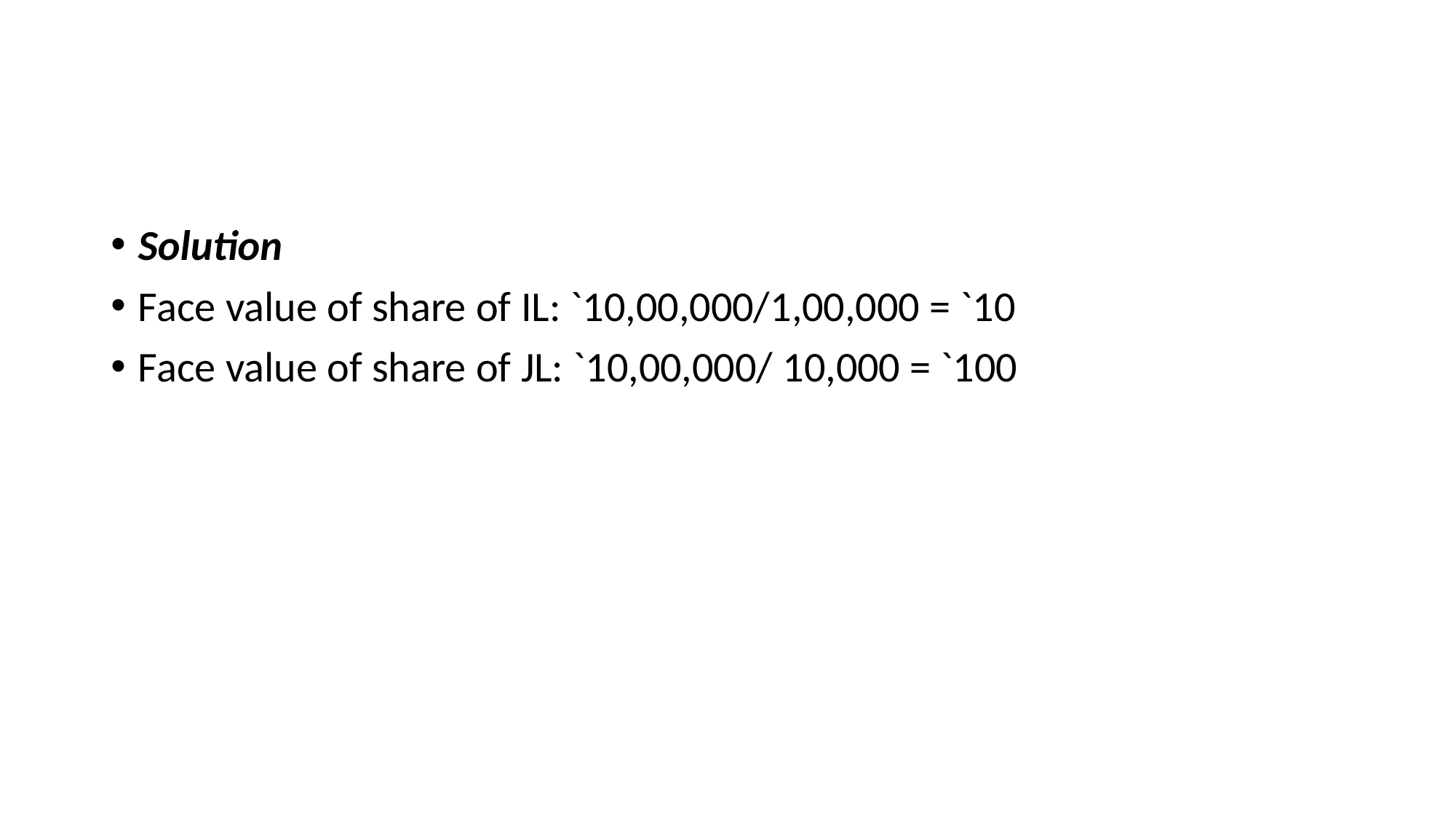

#
Solution
Face value of share of IL: `10,00,000/1,00,000 = `10
Face value of share of JL: `10,00,000/ 10,000 = `100